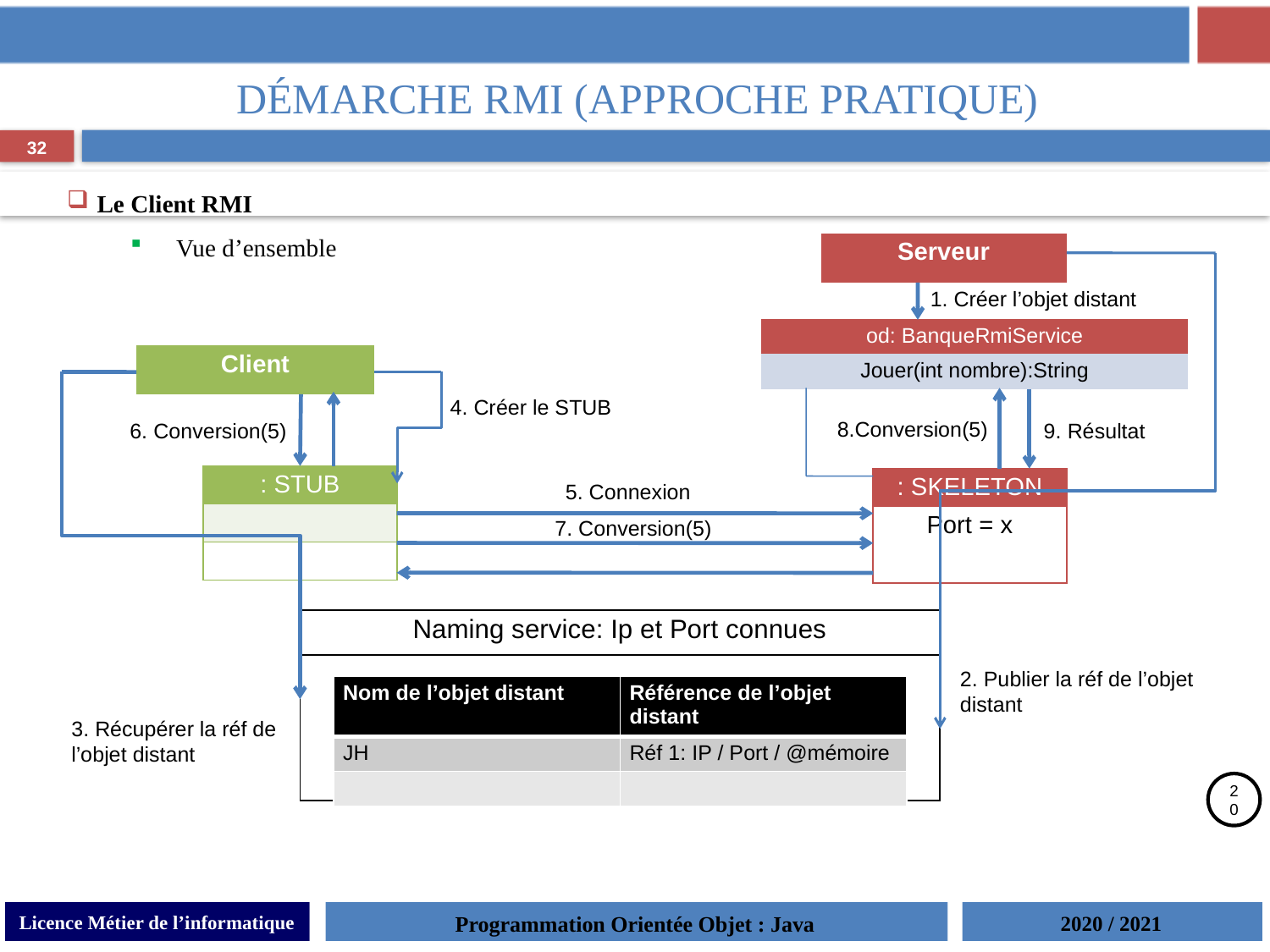

Démarche RMI (approche pratique)
32
Le Client RMI
 Vue d’ensemble
| Serveur |
| --- |
1. Créer l’objet distant
| od: BanqueRmiService |
| --- |
| Jouer(int nombre):String |
| Client |
| --- |
4. Créer le STUB
8.Conversion(5)
6. Conversion(5)
9. Résultat
| : STUB |
| --- |
|  |
|  |
| : SKELETON |
| --- |
| Port = x |
|  |
5. Connexion
7. Conversion(5)
| Naming service: Ip et Port connues |
| --- |
|  |
2. Publier la réf de l’objet distant
| Nom de l’objet distant | Référence de l’objet distant |
| --- | --- |
| JH | Réf 1: IP / Port / @mémoire |
|  |  |
3. Récupérer la réf de l’objet distant
20